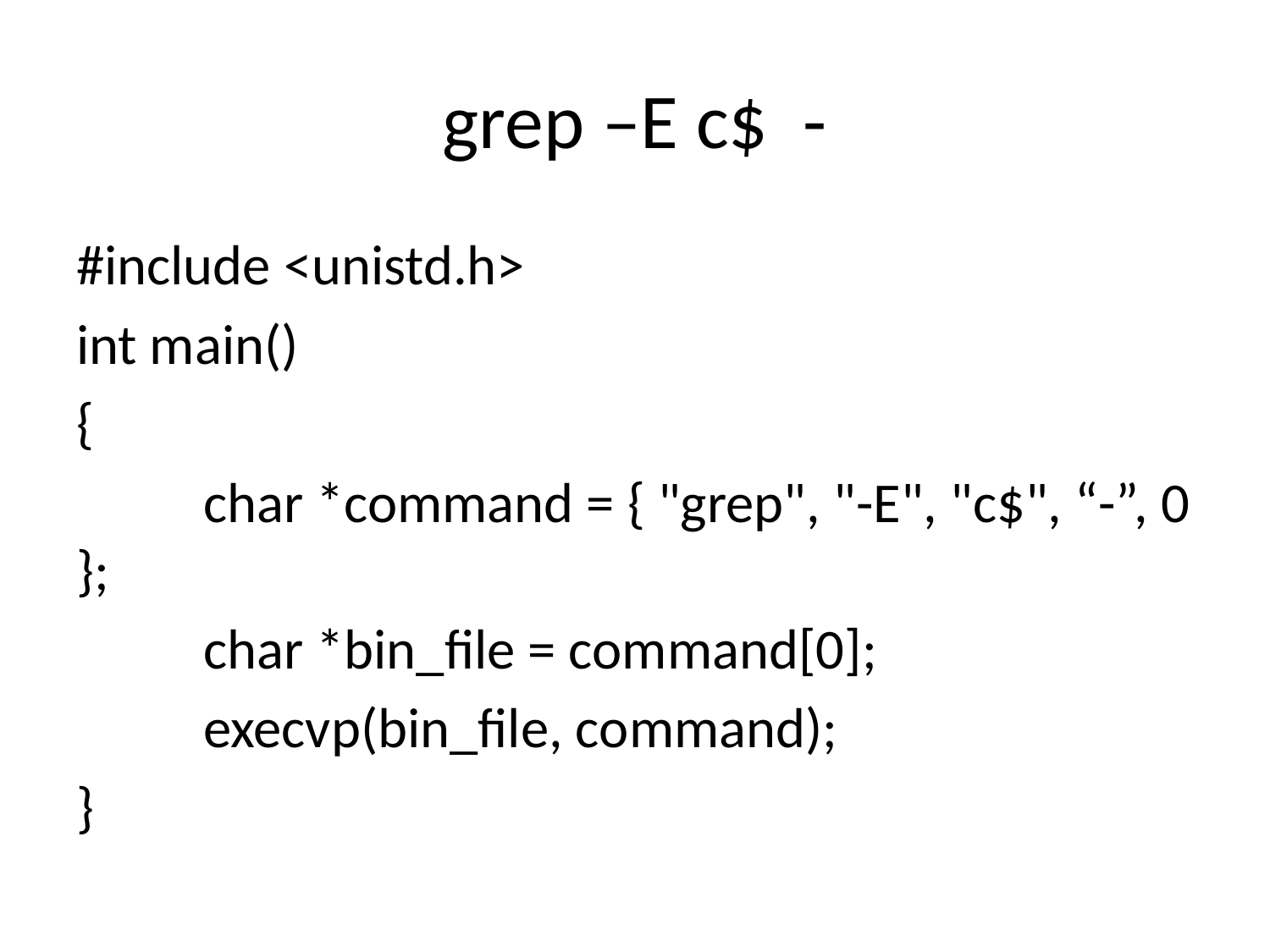

# grep –E c$  -
#include <unistd.h>
int main()
{
	char *command = { "grep", "-E", "c$", “-”, 0 };
	char *bin_file = command[0];
	execvp(bin_file, command);
}